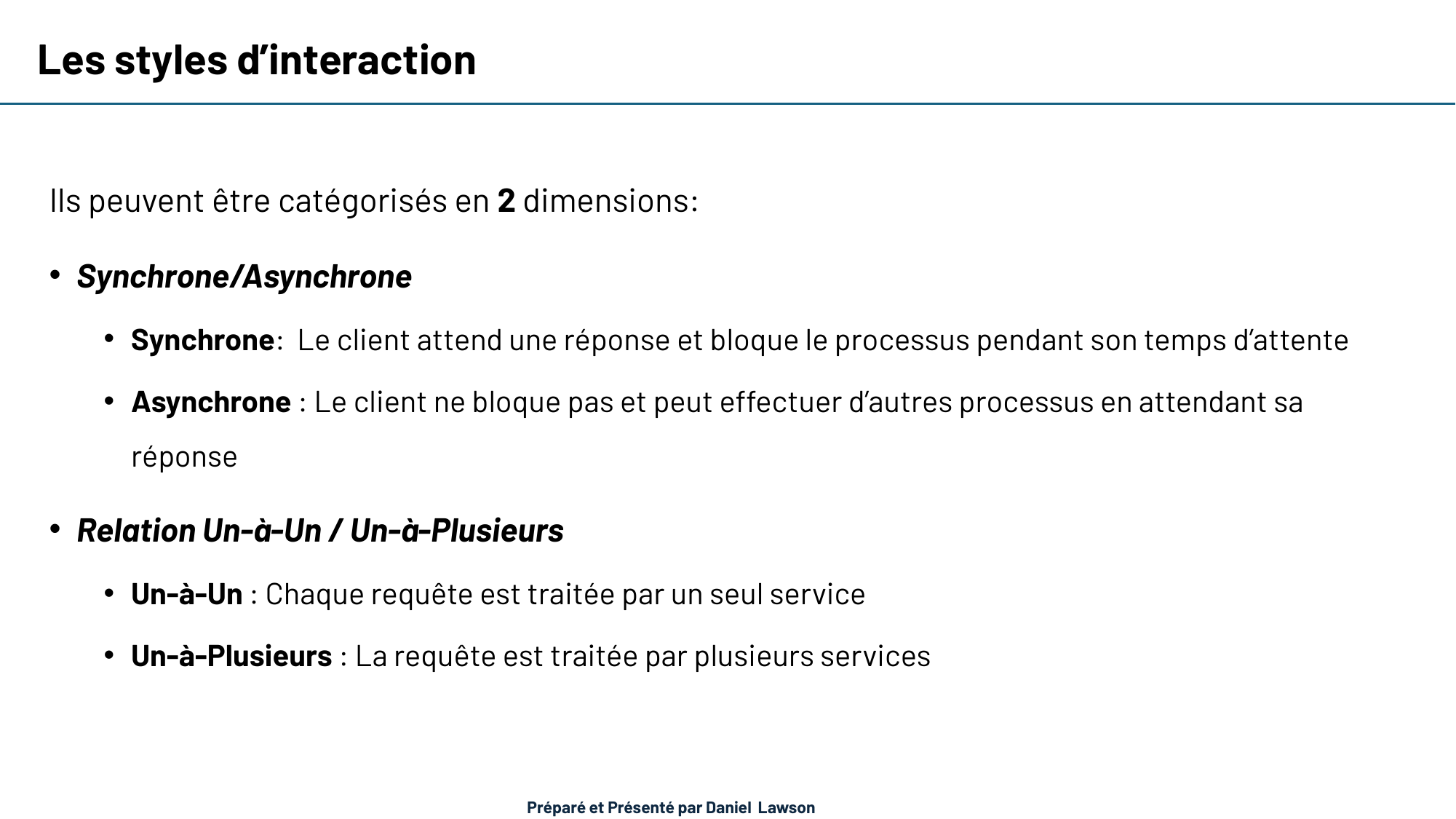

Les styles d’interaction
Ils peuvent être catégorisés en 2 dimensions:
Synchrone/Asynchrone
Synchrone:  Le client attend une réponse et bloque le processus pendant son temps d’attente
Asynchrone : Le client ne bloque pas et peut effectuer d’autres processus en attendant sa réponse
Relation Un-à-Un / Un-à-Plusieurs
Un-à-Un : Chaque requête est traitée par un seul service
Un-à-Plusieurs : La requête est traitée par plusieurs services

Préparé et Présenté par Daniel  Lawson